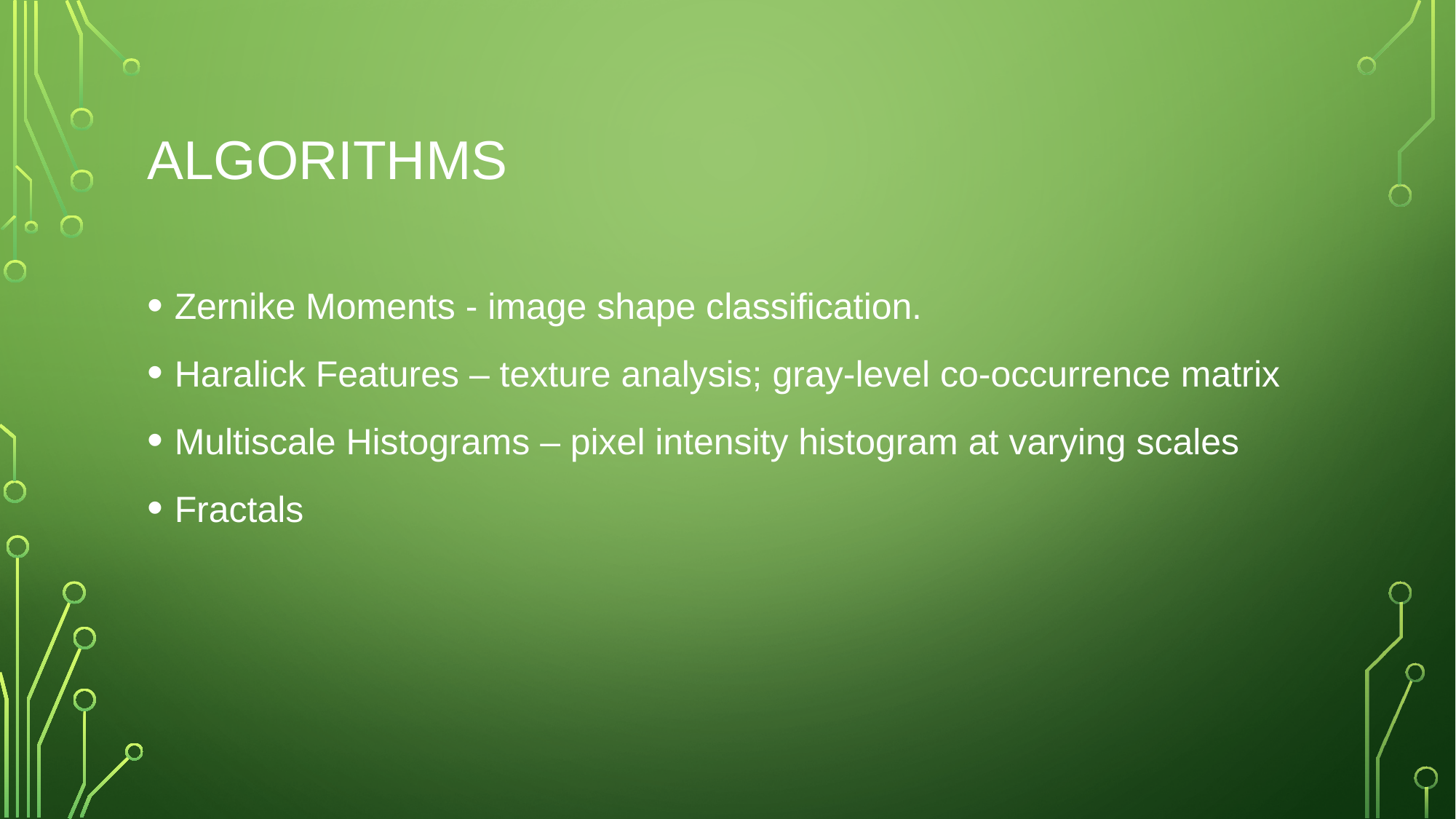

# Algorithms
Zernike Moments - image shape classification.
Haralick Features – texture analysis; gray-level co-occurrence matrix
Multiscale Histograms – pixel intensity histogram at varying scales
Fractals